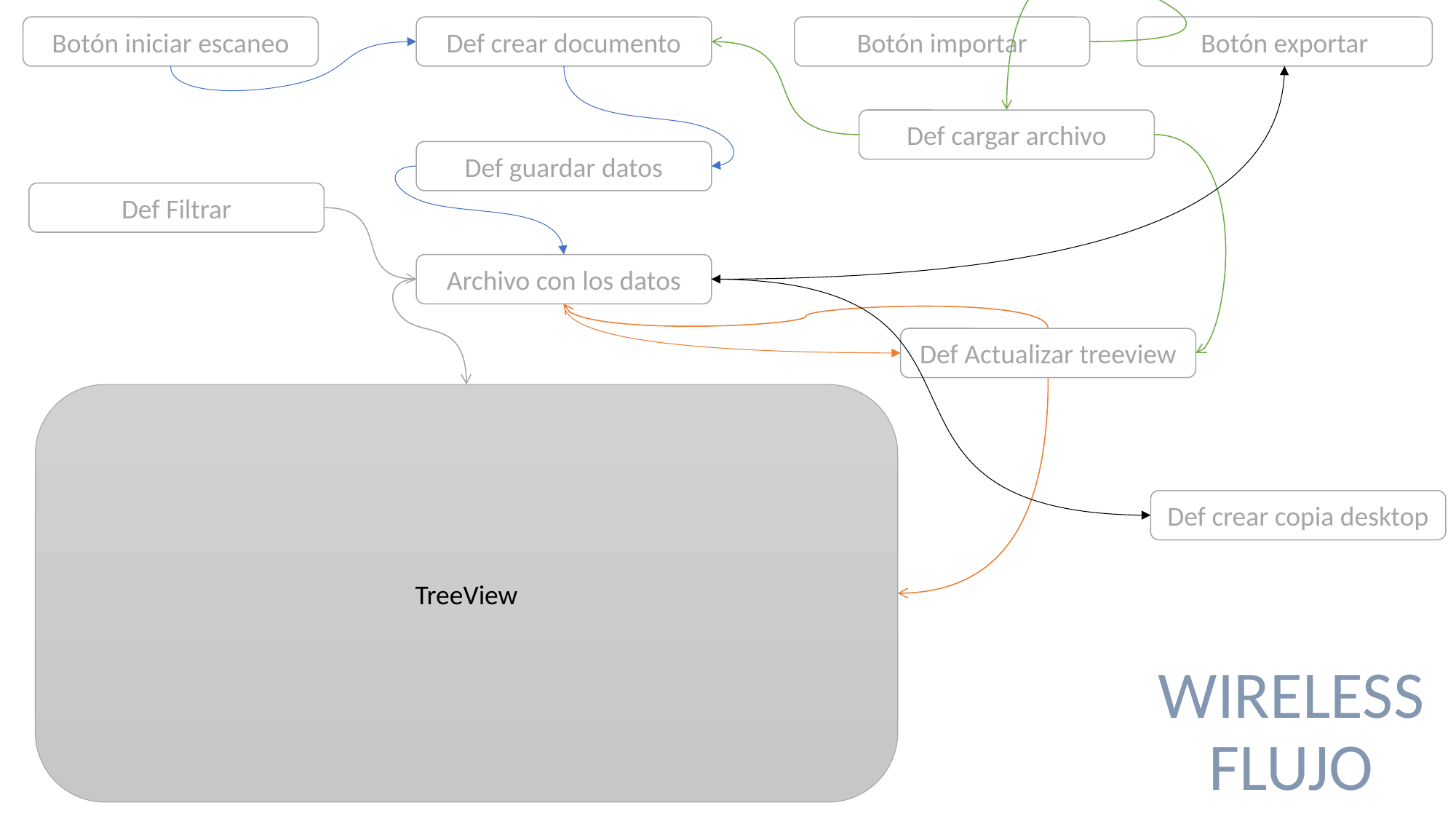

Botón iniciar escaneo
Def crear documento
Botón importar
Botón exportar
Def cargar archivo
Def guardar datos
Def Filtrar
Archivo con los datos
Def Actualizar treeview
TreeView
Def crear copia desktop
# WIRELESS FLUJO